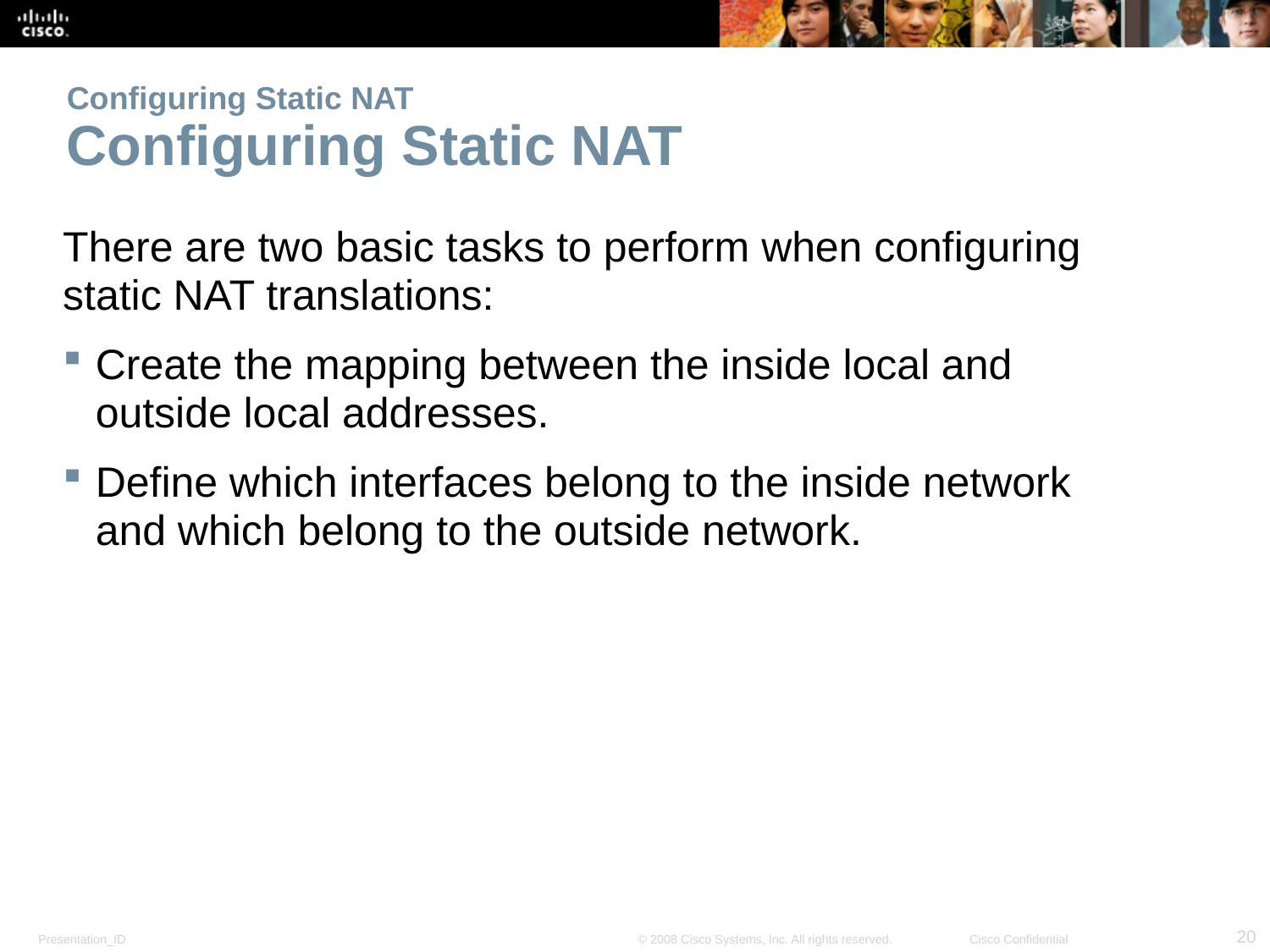

# Configuring Static NAT Configuring Static NAT
There are two basic tasks to perform when configuring static NAT translations:
Create the mapping between the inside local and outside local addresses.
Define which interfaces belong to the inside network and which belong to the outside network.